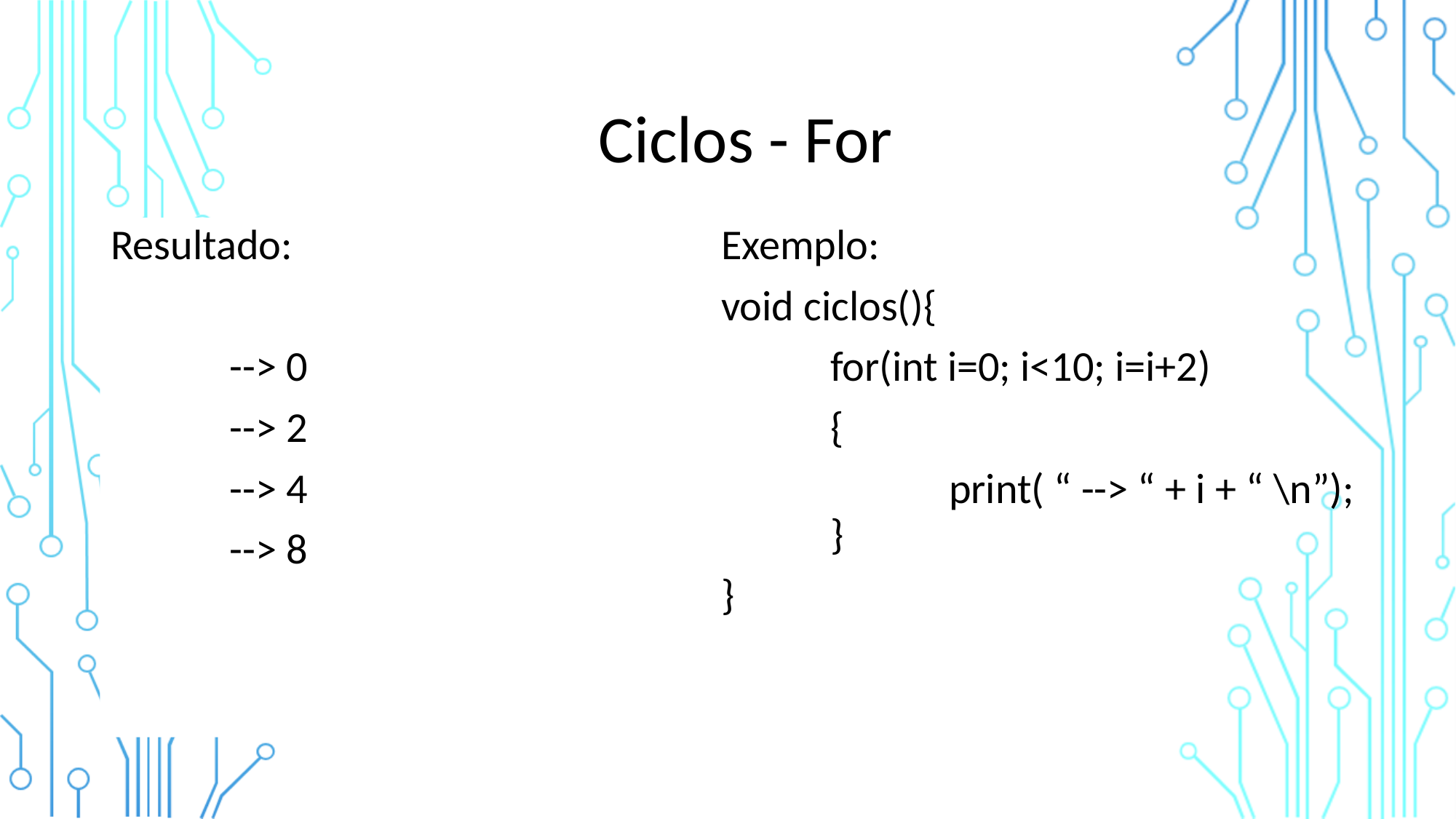

Ciclos - For
Resultado:

	 --> 0
	 --> 2
	 --> 4
	 --> 8

Exemplo:
void ciclos(){
	for(int i=0; i<10; i=i+2)
	{
		 print( “ --> “ + i + “ \n”); 	}
}
void ciclos(){
	int i=0;
 	for(i=0; i<10; i=i+2){

		//intruçoes

	}
}